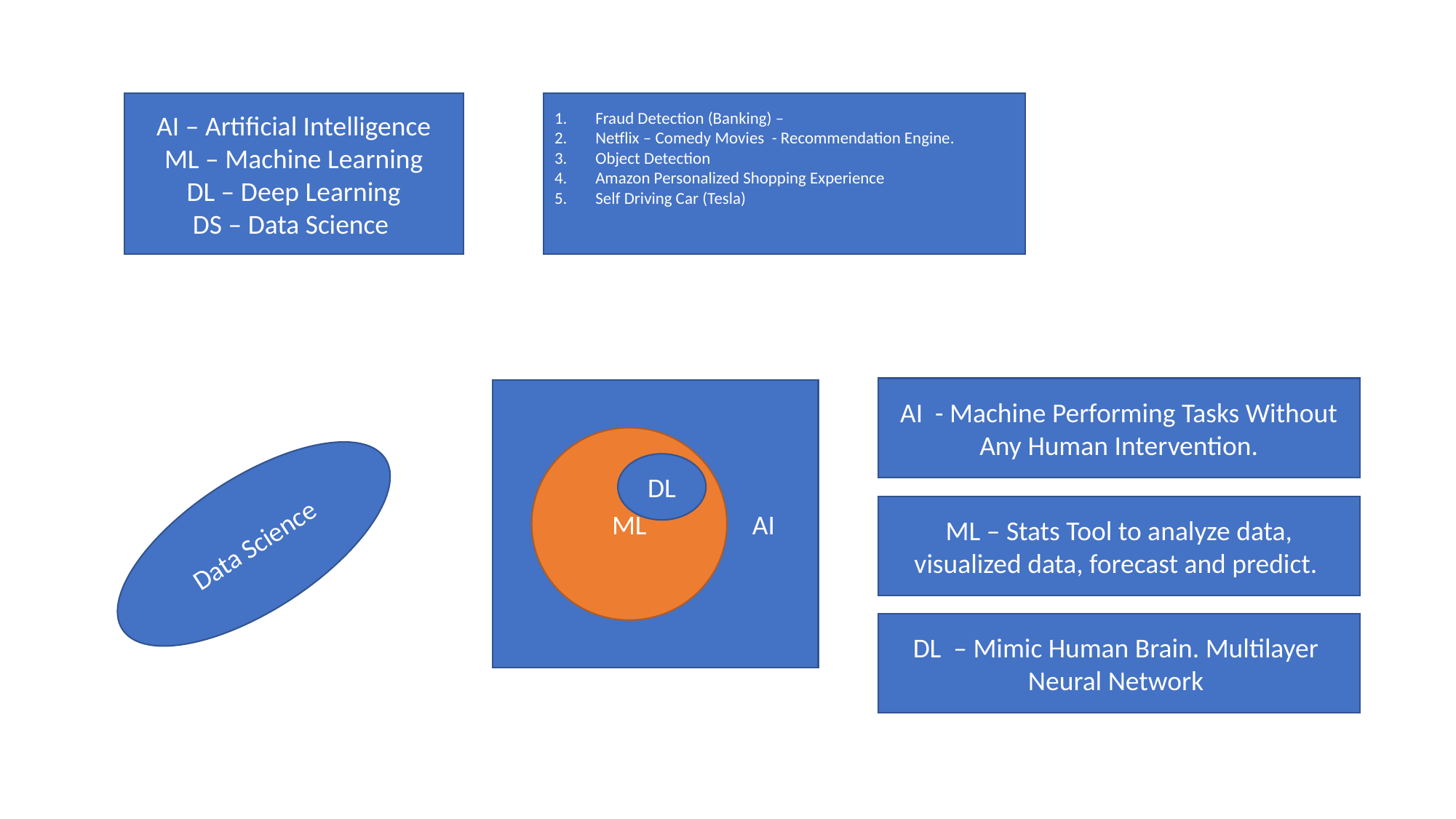

Fraud Detection (Banking) –
Netflix – Comedy Movies  - Recommendation Engine.
Object Detection
Amazon Personalized Shopping Experience
Self Driving Car (Tesla)

AI – Artificial Intelligence
ML – Machine Learning
DL – Deep Learning
DS – Data Science
AI  - Machine Performing Tasks Without Any Human Intervention.
                                   AI
ML
DL
Data Science
ML – Stats Tool to analyze data, visualized data, forecast and predict.
DL  – Mimic Human Brain. Multilayer  Neural Network